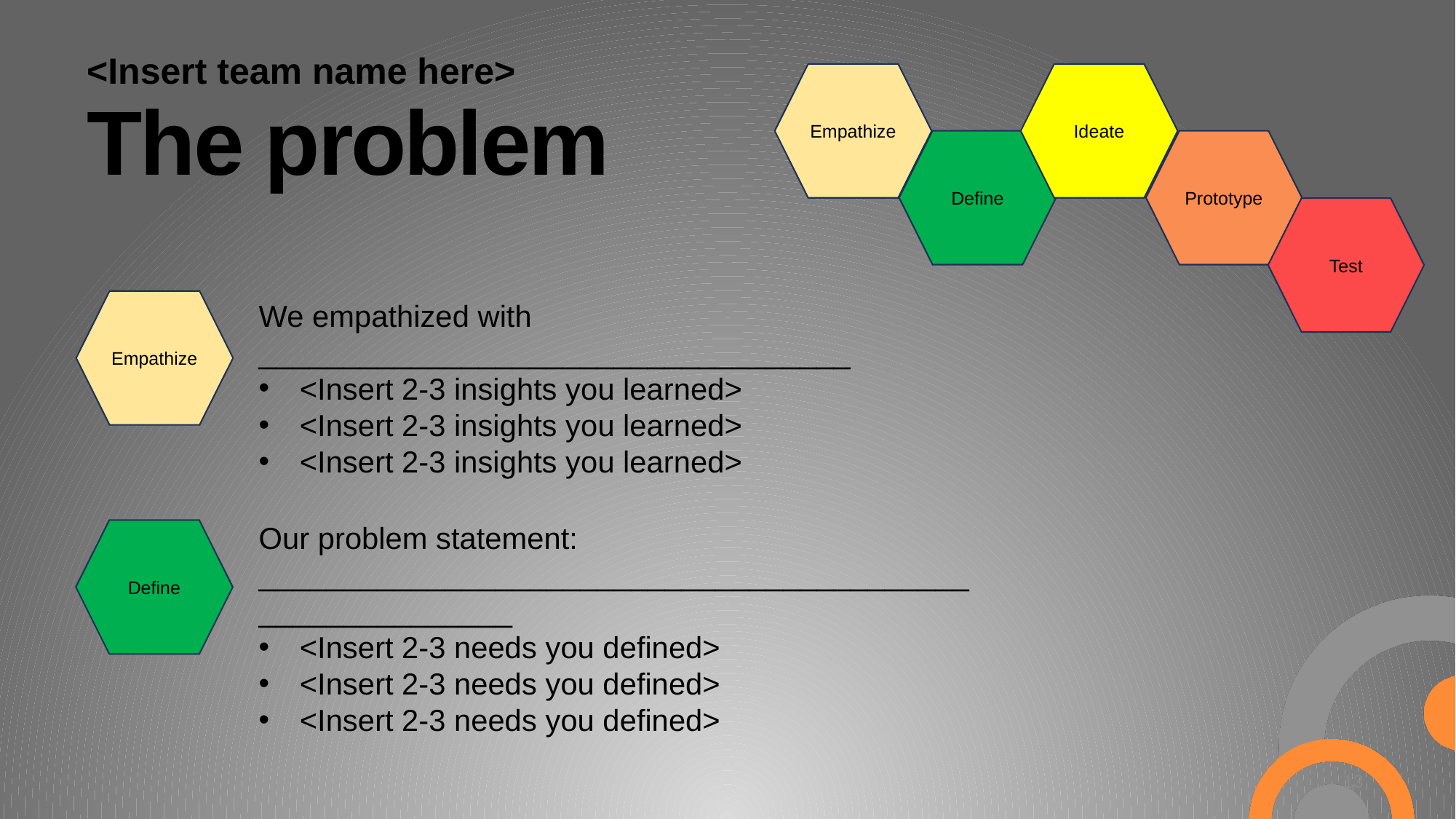

<Insert team name here>
Empathize
Ideate
# The problem
Define
Prototype
Test
Empathize
We empathized with ___________________________________
<Insert 2-3 insights you learned>
<Insert 2-3 insights you learned>
<Insert 2-3 insights you learned>

Our problem statement:
_________________________________________________________
<Insert 2-3 needs you defined>
<Insert 2-3 needs you defined>
<Insert 2-3 needs you defined>

Define
13